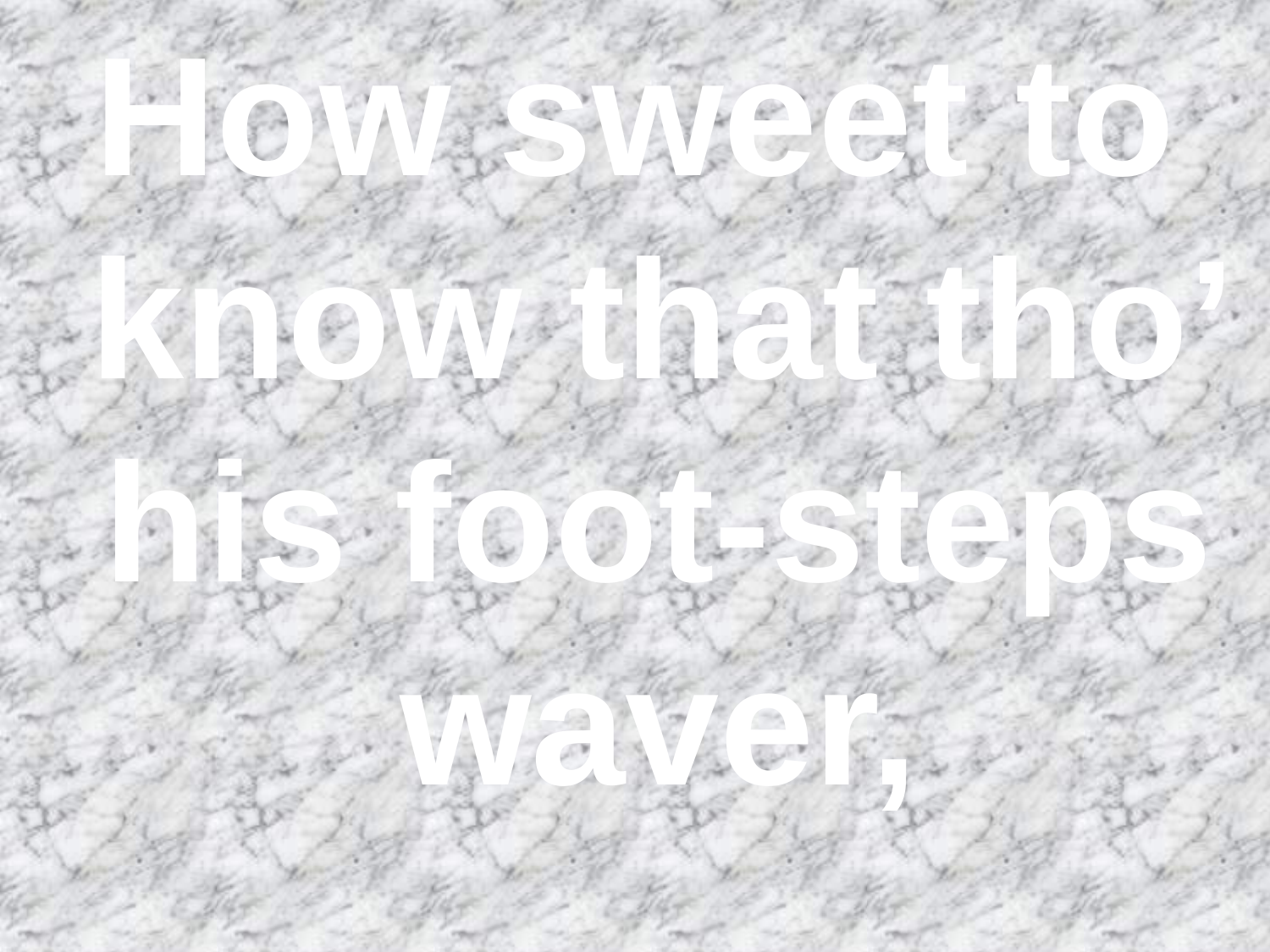

How sweet to know that tho’ his foot-steps waver,